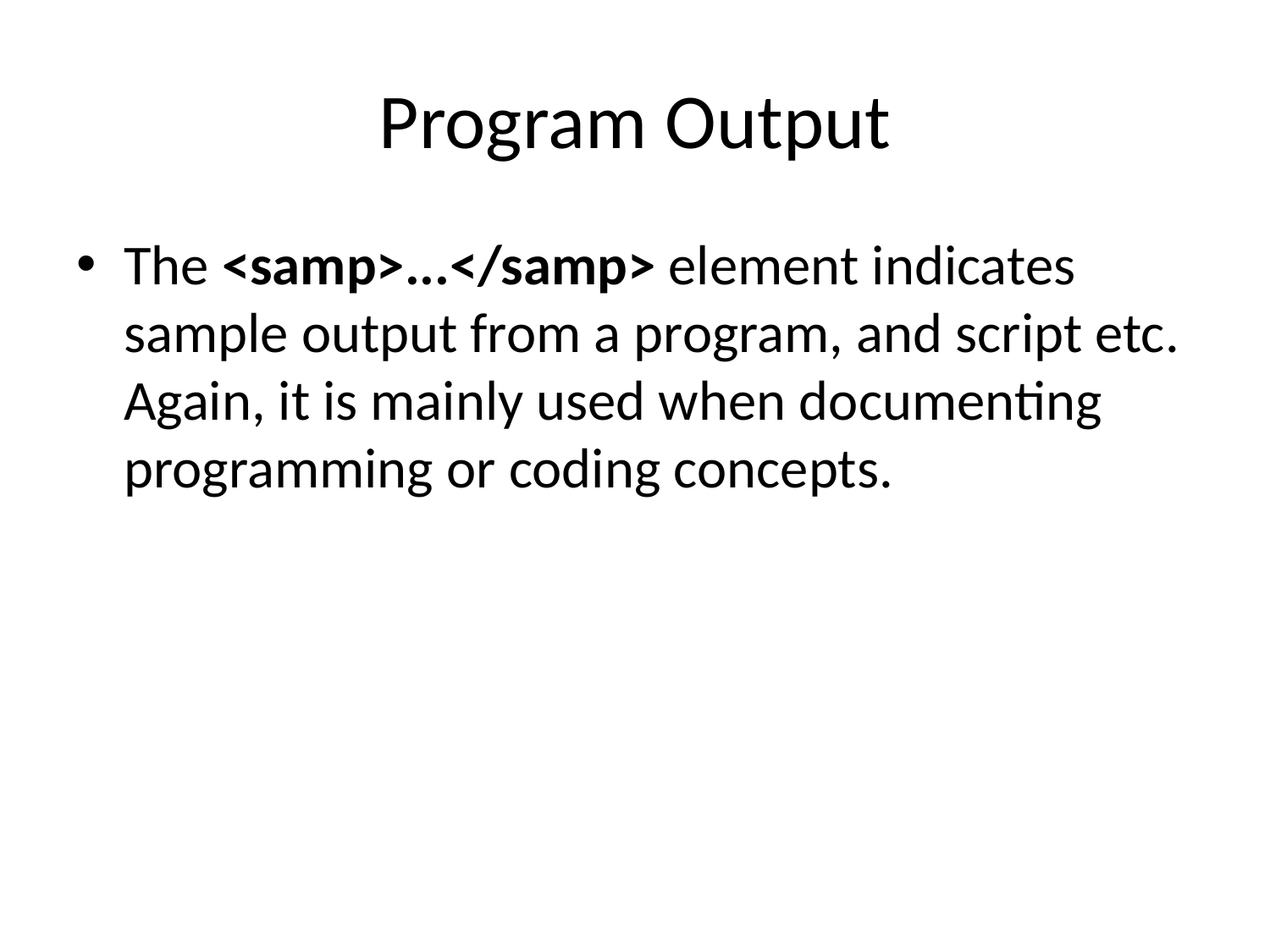

# Program Output
The <samp>...</samp> element indicates sample output from a program, and script etc. Again, it is mainly used when documenting programming or coding concepts.